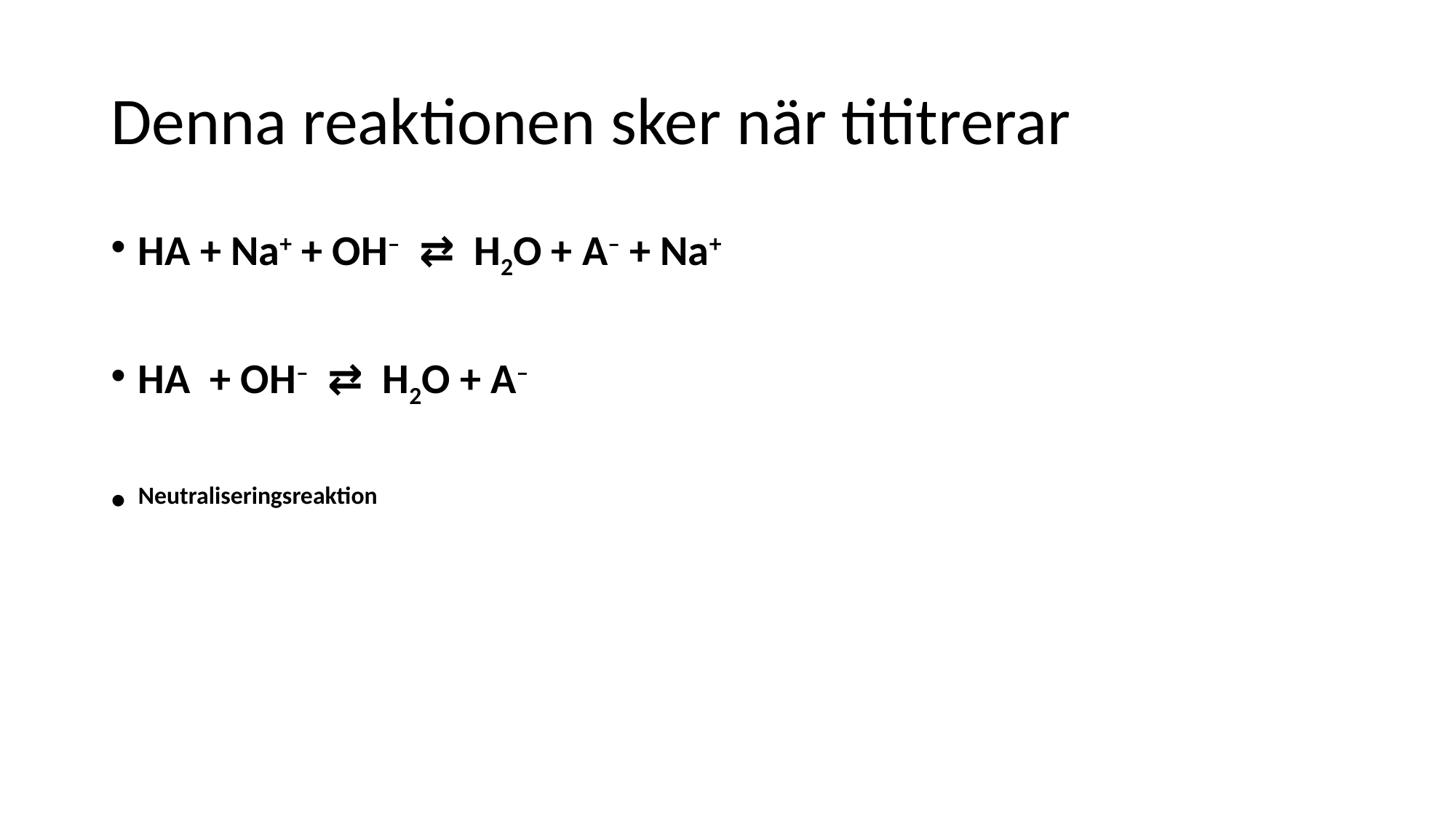

# Denna reaktionen sker när tititrerar
HA + Na+ + OH–  ⇄  H2O + A– + Na+

HA  + OH–  ⇄  H2O + A–

Neutraliseringsreaktion